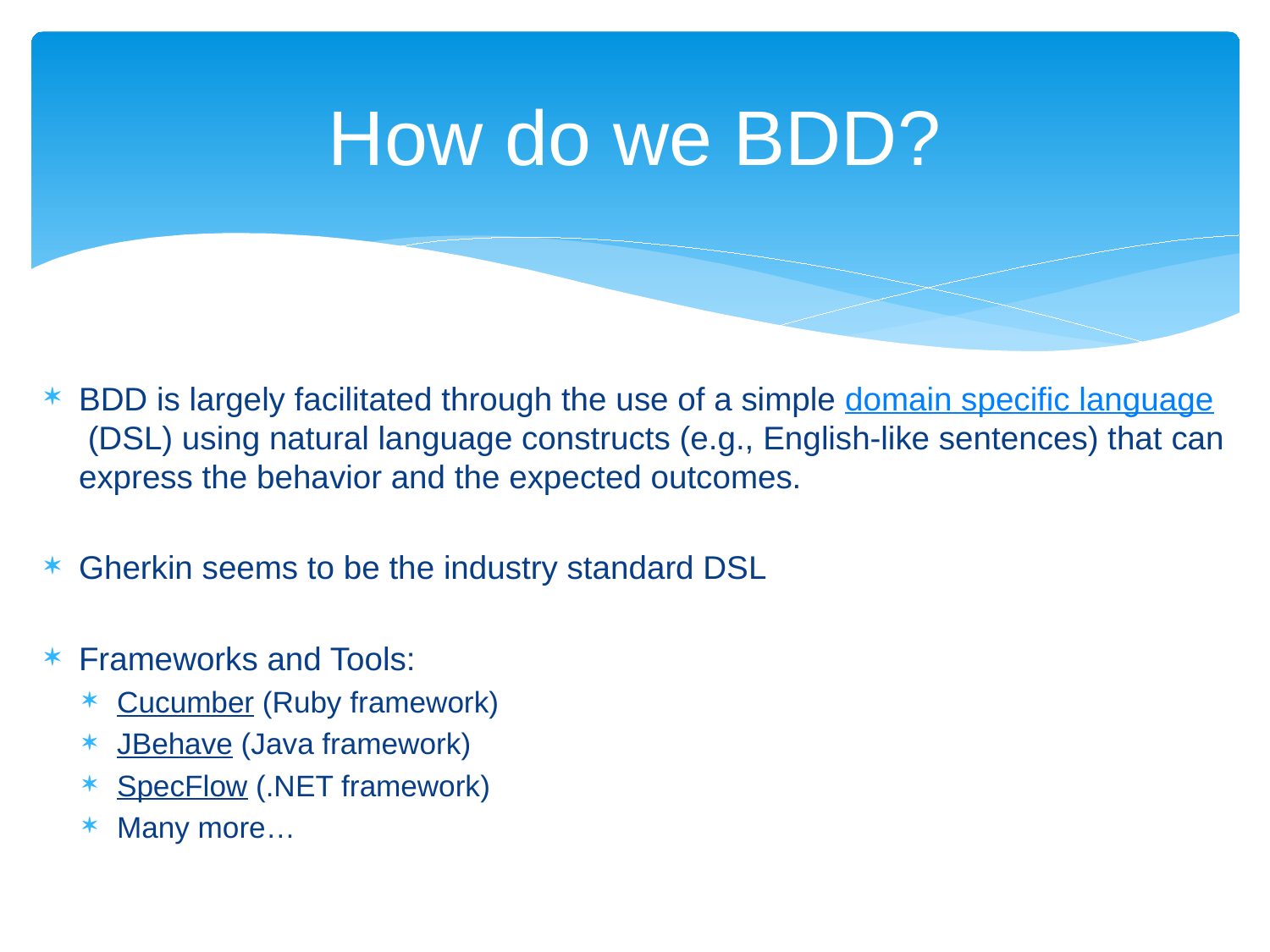

# How do we BDD?
BDD is largely facilitated through the use of a simple domain specific language (DSL) using natural language constructs (e.g., English-like sentences) that can express the behavior and the expected outcomes.

Gherkin seems to be the industry standard DSL

Frameworks and Tools:
Cucumber (Ruby framework)
JBehave (Java framework)
SpecFlow (.NET framework)
Many more…